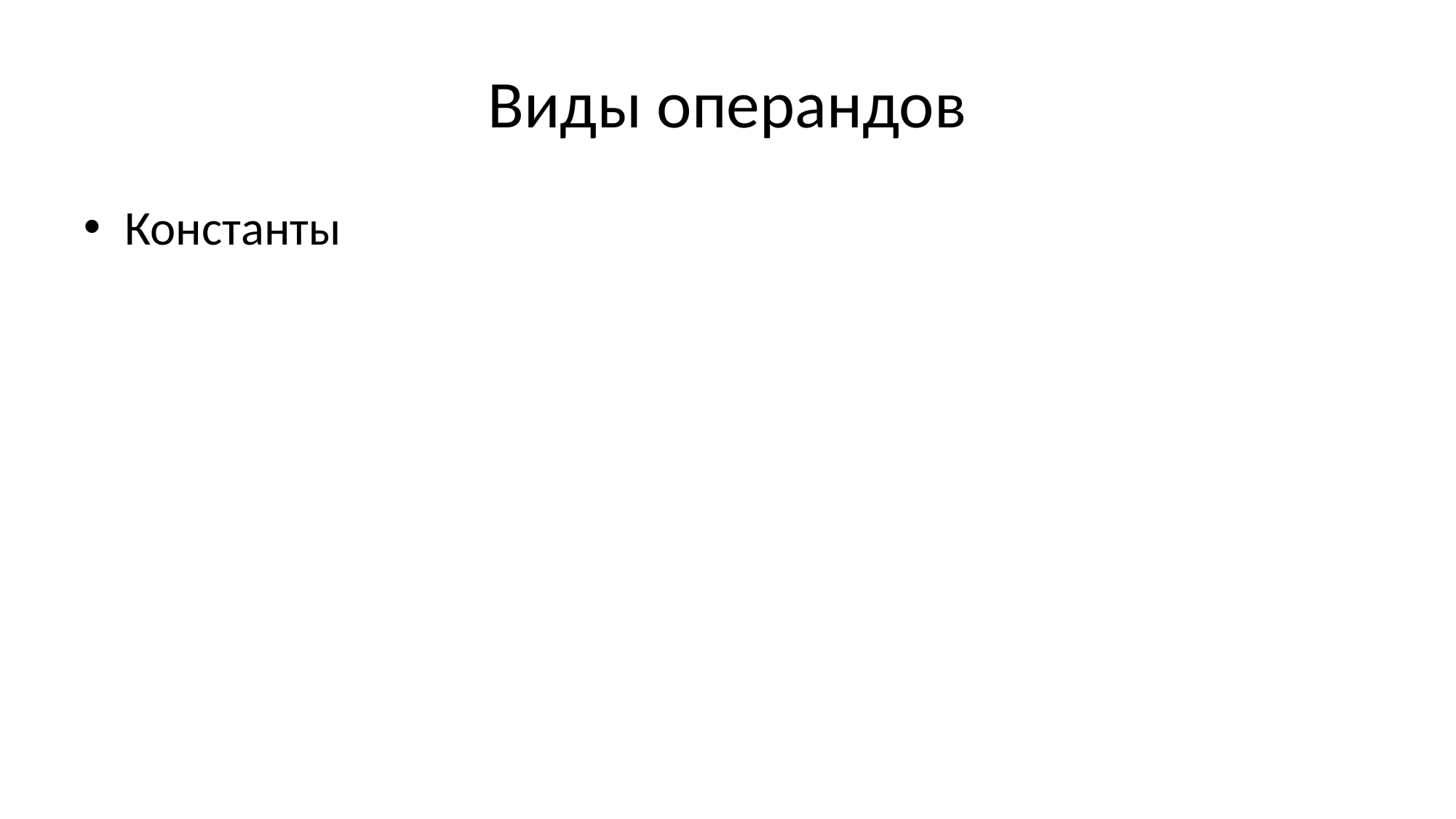

# Виды операндов
Константы

Идентификаторы

Любые выражения, заключенные в скобки